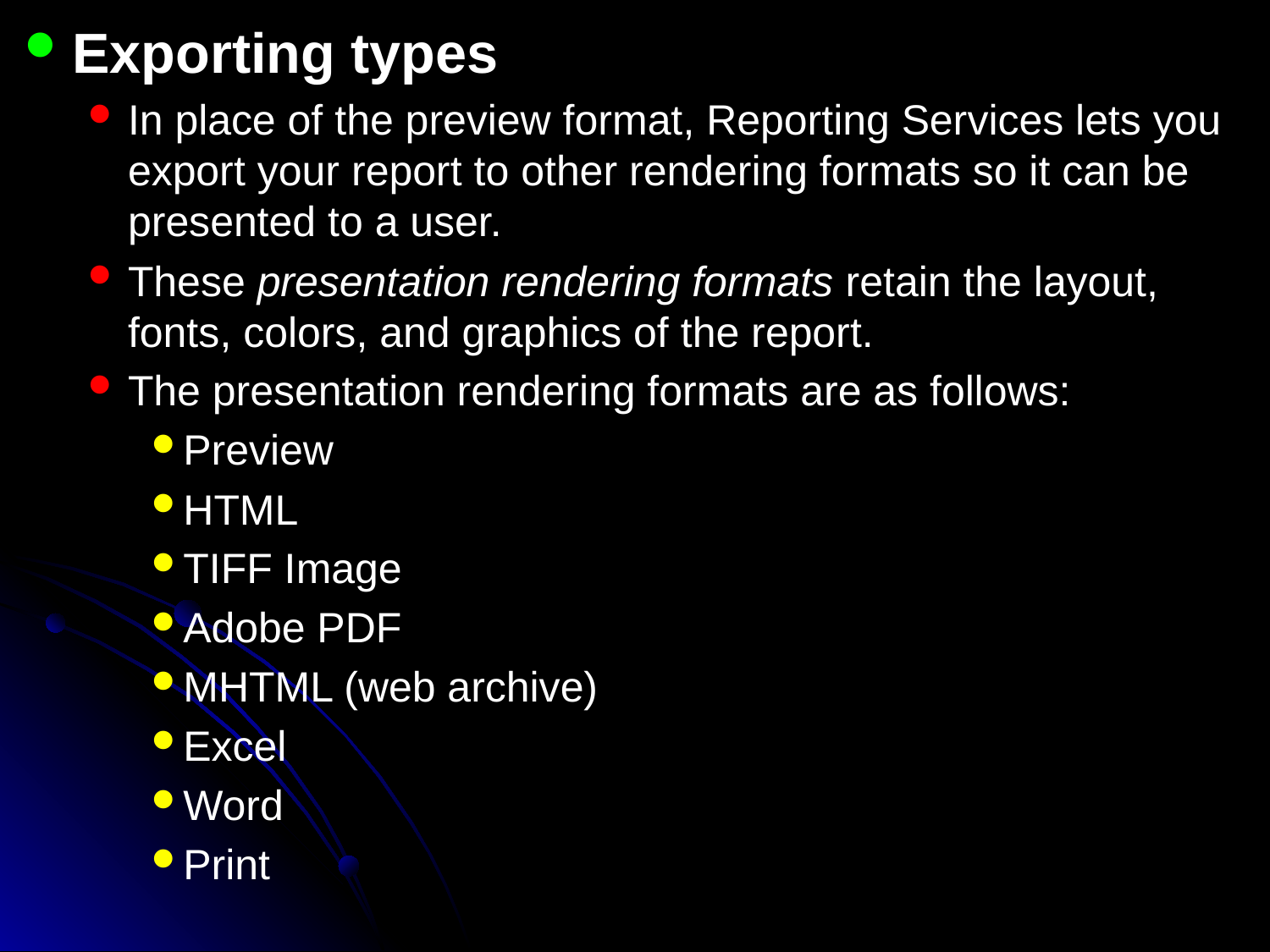

Exporting types
In place of the preview format, Reporting Services lets you export your report to other rendering formats so it can be presented to a user.
These presentation rendering formats retain the layout, fonts, colors, and graphics of the report.
The presentation rendering formats are as follows:
Preview
HTML
TIFF Image
Adobe PDF
MHTML (web archive)
Excel
Word
Print